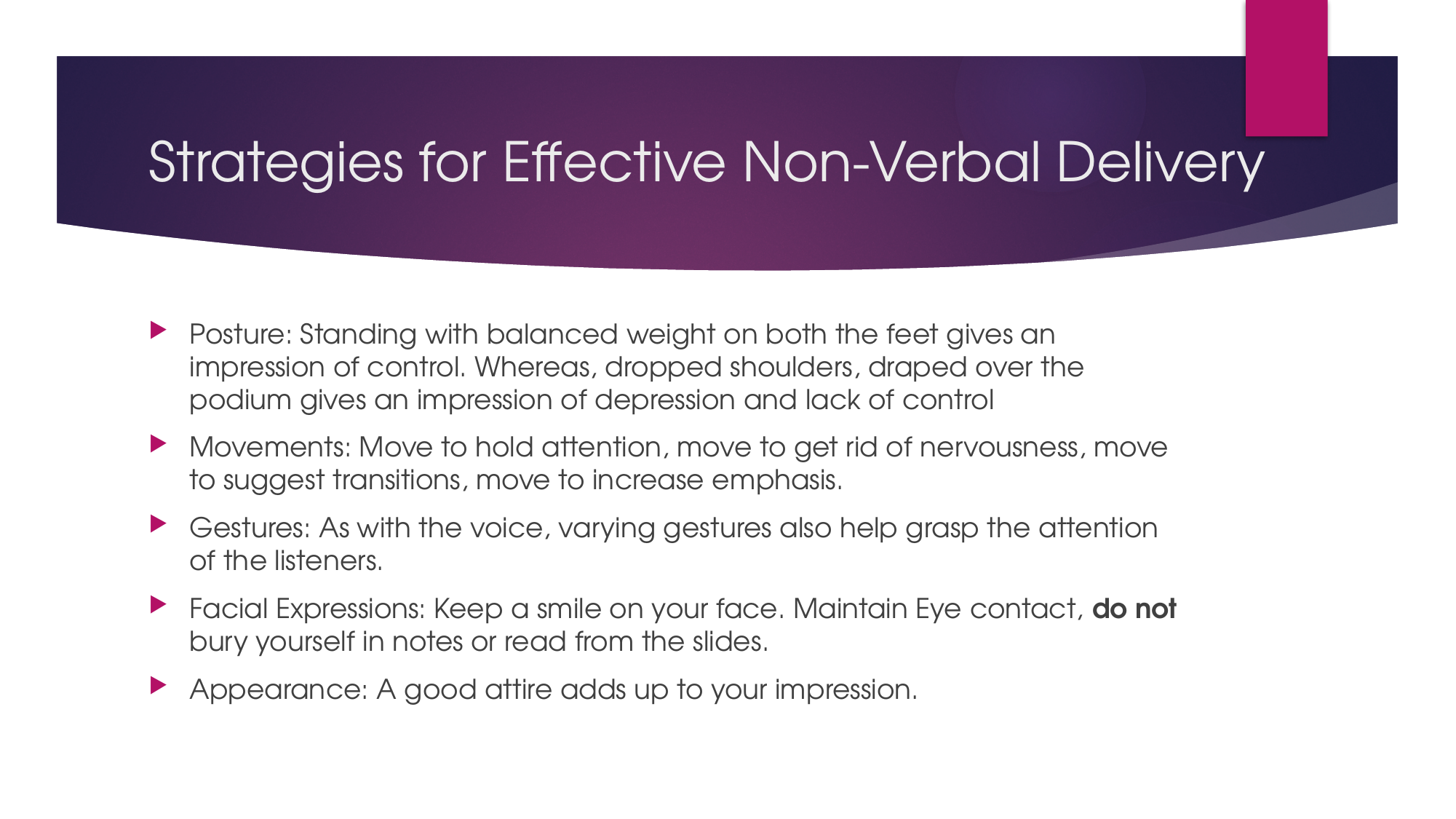

# Strategies for Effective Non-Verbal Delivery
Posture: Standing with balanced weight on both the feet gives an impression of control. Whereas, dropped shoulders, draped over the podium gives an impression of depression and lack of control
Movements: Move to hold attention, move to get rid of nervousness, move to suggest transitions, move to increase emphasis.
Gestures: As with the voice, varying gestures also help grasp the attention of the listeners.
Facial Expressions: Keep a smile on your face. Maintain Eye contact, do not bury yourself in notes or read from the slides.
Appearance: A good attire adds up to your impression.